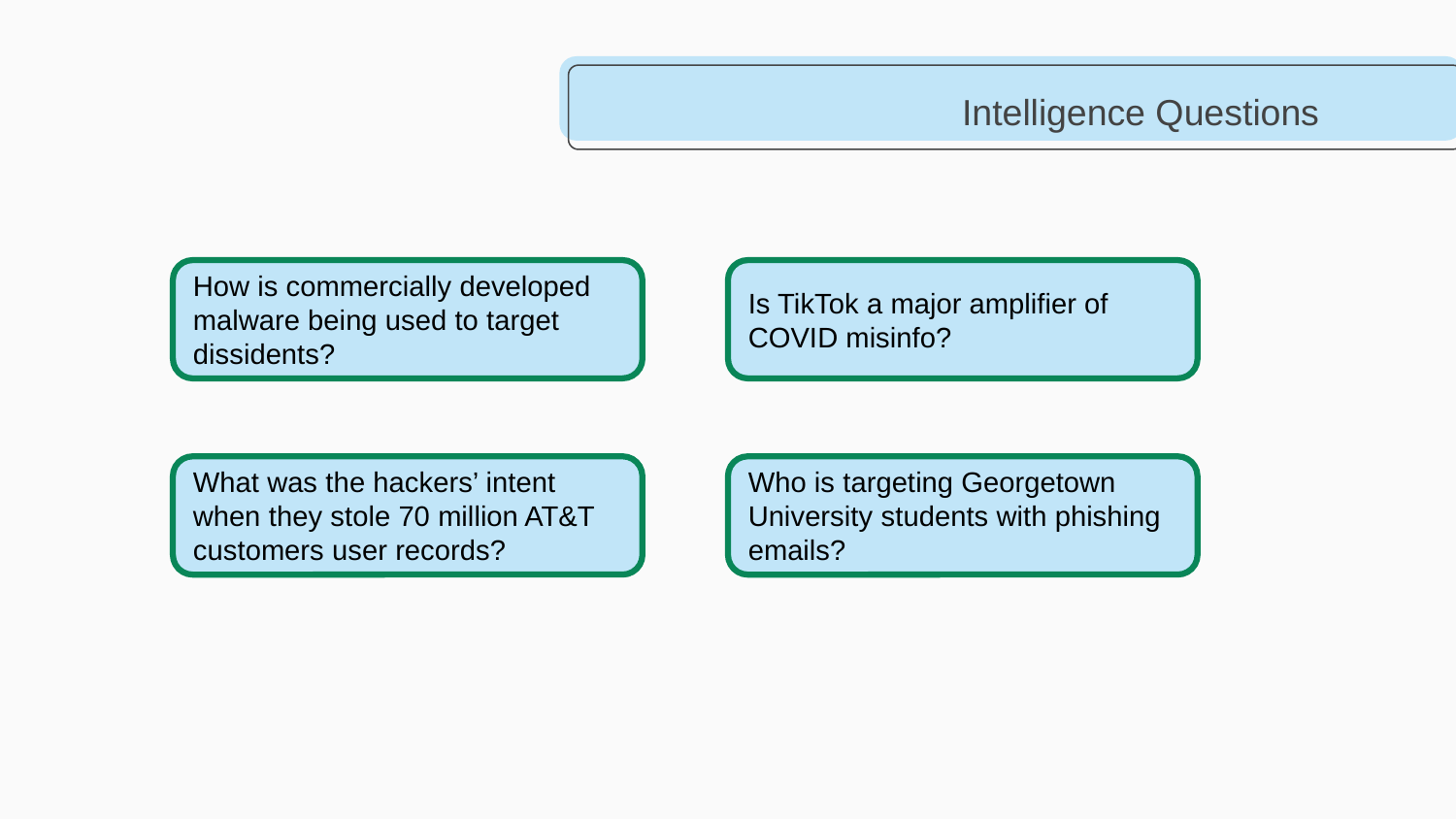

# Intelligence Questions
How is commercially developed malware being used to target dissidents?
Is TikTok a major amplifier of  COVID misinfo?
What was the hackers’ intent when they stole 70 million AT&T customers user records?
Who is targeting Georgetown University students with phishing emails?